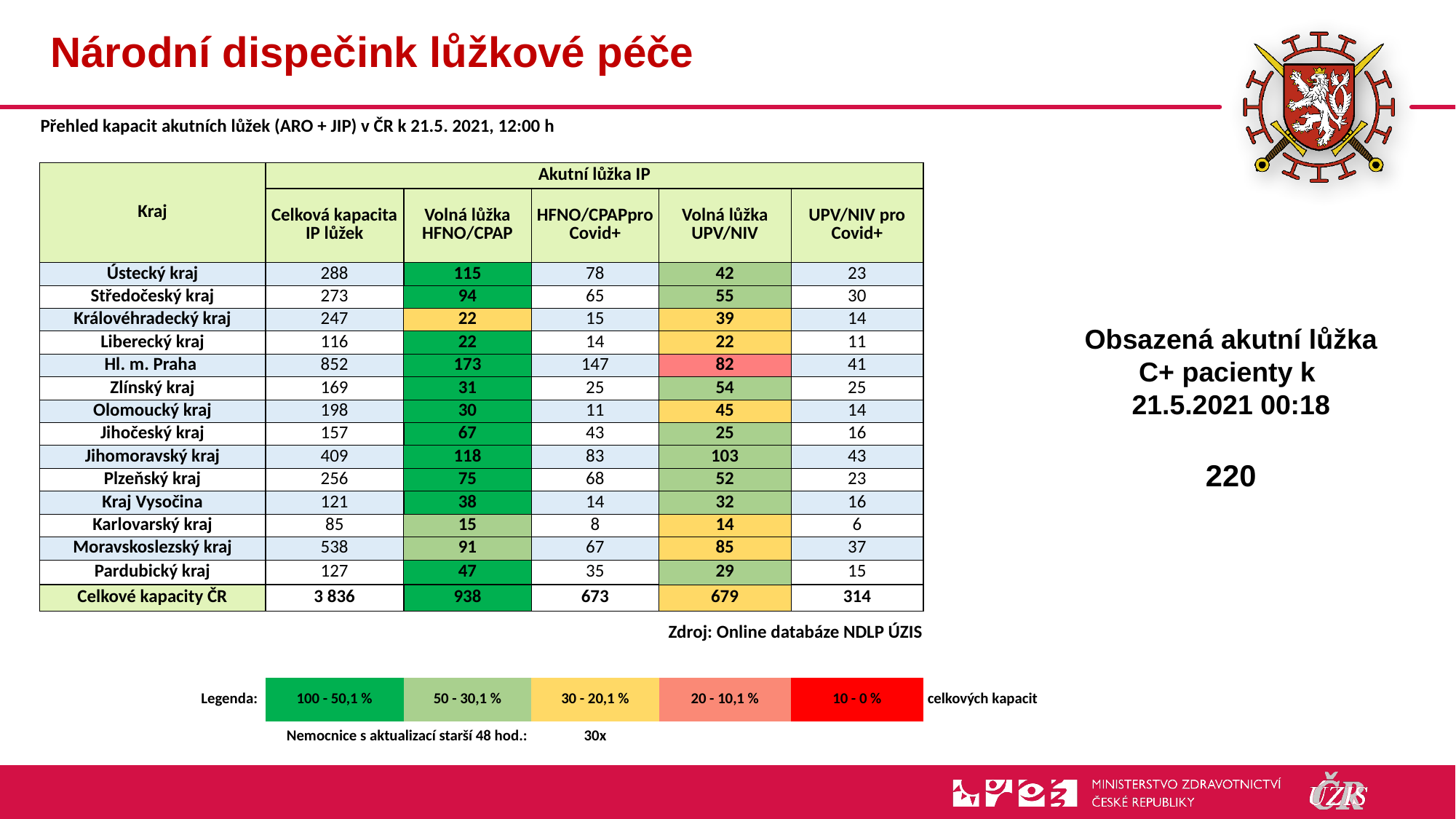

# Národní dispečink lůžkové péče
| Přehled kapacit akutních lůžek (ARO + JIP) v ČR k 21.5. 2021, 12:00 h |  |  |  |  |  |  |
| --- | --- | --- | --- | --- | --- | --- |
|  |  |  |  |  |  |  |
| Kraj | Akutní lůžka IP |  |  |  |  |  |
|  | Celková kapacita IP lůžek | Volná lůžka HFNO/CPAP | HFNO/CPAPpro Covid+ | Volná lůžka UPV/NIV | UPV/NIV pro Covid+ |  |
| Ústecký kraj | 288 | 115 | 78 | 42 | 23 |  |
| Středočeský kraj | 273 | 94 | 65 | 55 | 30 |  |
| Královéhradecký kraj | 247 | 22 | 15 | 39 | 14 |  |
| Liberecký kraj | 116 | 22 | 14 | 22 | 11 |  |
| Hl. m. Praha | 852 | 173 | 147 | 82 | 41 |  |
| Zlínský kraj | 169 | 31 | 25 | 54 | 25 |  |
| Olomoucký kraj | 198 | 30 | 11 | 45 | 14 |  |
| Jihočeský kraj | 157 | 67 | 43 | 25 | 16 |  |
| Jihomoravský kraj | 409 | 118 | 83 | 103 | 43 |  |
| Plzeňský kraj | 256 | 75 | 68 | 52 | 23 |  |
| Kraj Vysočina | 121 | 38 | 14 | 32 | 16 |  |
| Karlovarský kraj | 85 | 15 | 8 | 14 | 6 |  |
| Moravskoslezský kraj | 538 | 91 | 67 | 85 | 37 |  |
| Pardubický kraj | 127 | 47 | 35 | 29 | 15 |  |
| Celkové kapacity ČR | 3 836 | 938 | 673 | 679 | 314 |  |
|  |  |  | Zdroj: Online databáze NDLP ÚZIS |  |  |  |
|  |  |  |  |  |  |  |
| Legenda: | 100 - 50,1 % | 50 - 30,1 % | 30 - 20,1 % | 20 - 10,1 % | 10 - 0 % | celkových kapacit |
| Nemocnice s aktualizací starší 48 hod.: |  |  | 30x |  |  |  |
Obsazená akutní lůžka C+ pacienty k
21.5.2021 00:18

220